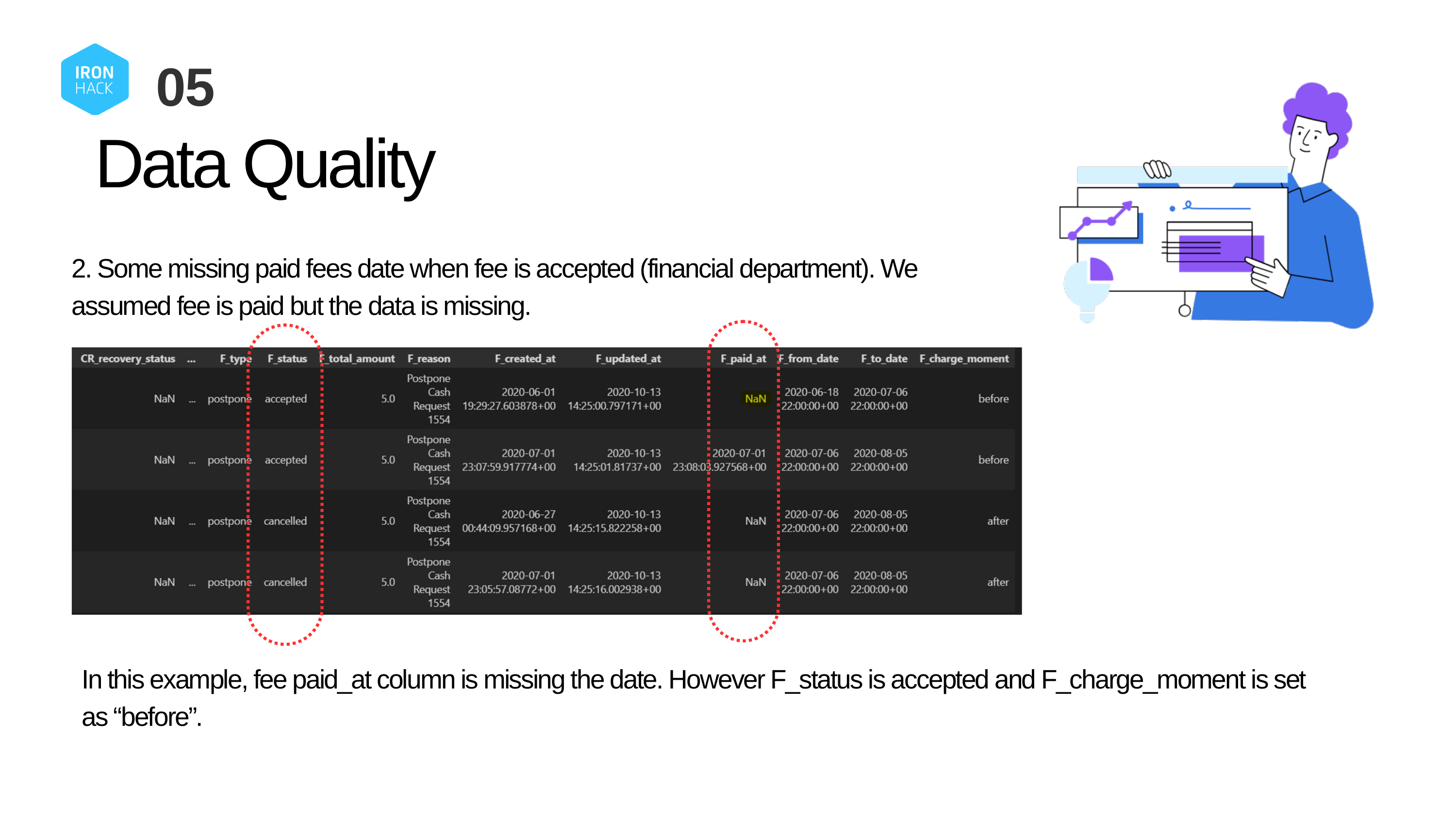

05

Data Quality

2. Some missing paid fees date when fee is accepted (financial department). We assumed fee is paid but the data is missing.

In this example, fee paid_at column is missing the date. However F_status is accepted and F_charge_moment is set as “before”.